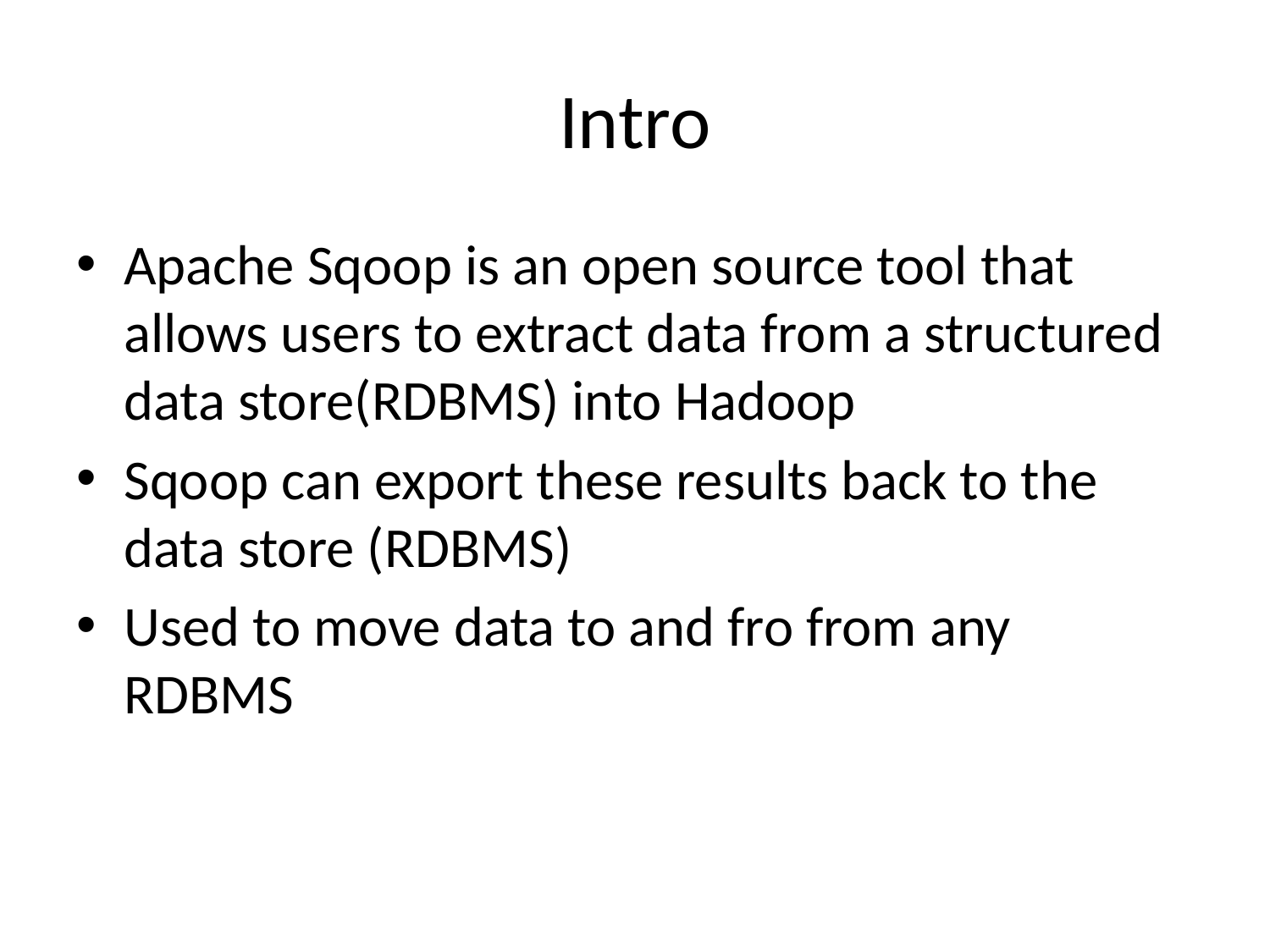

# Intro
Apache Sqoop is an open source tool that allows users to extract data from a structured data store(RDBMS) into Hadoop
Sqoop can export these results back to the data store (RDBMS)
Used to move data to and fro from any RDBMS